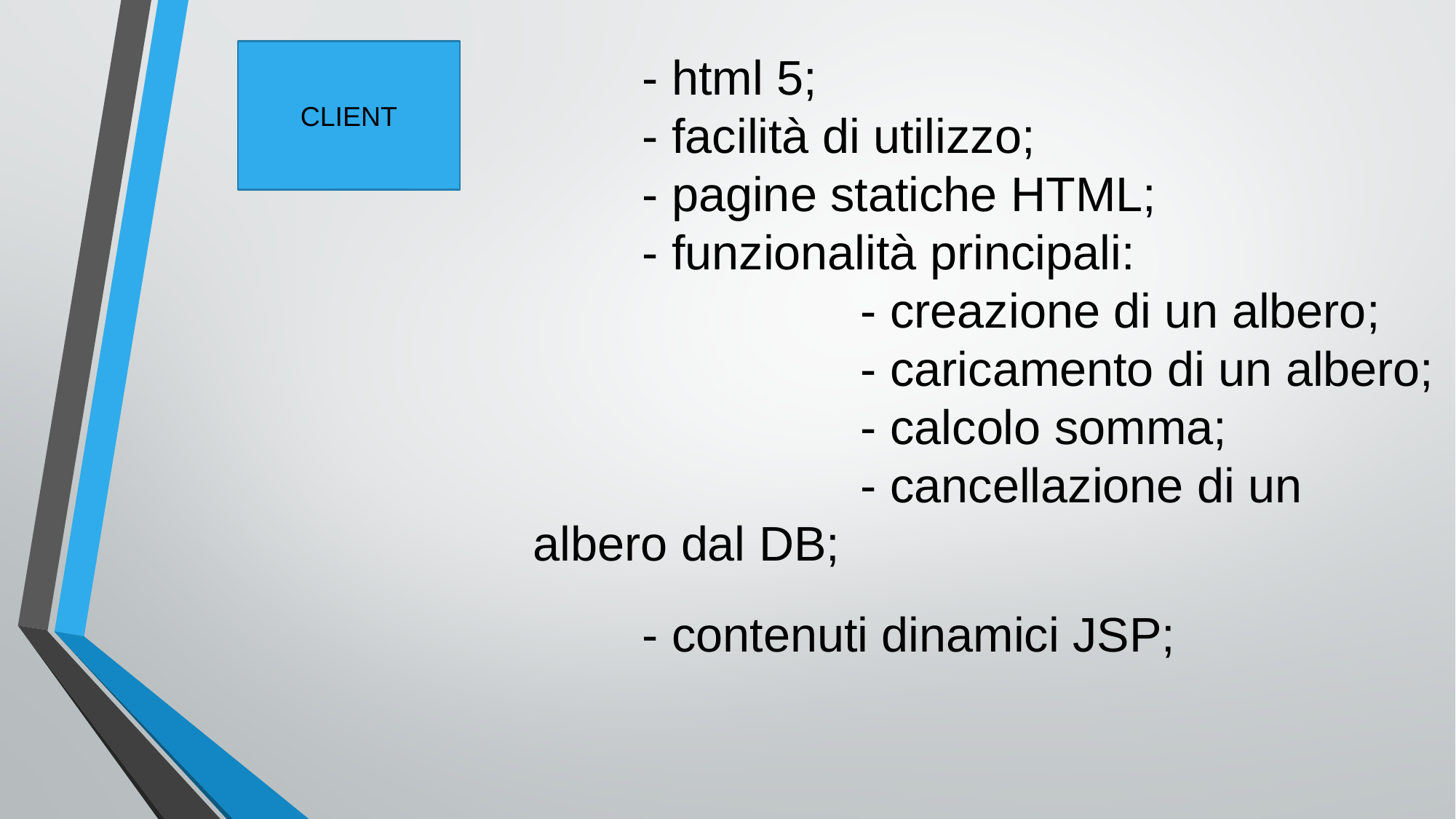

- html 5;
	- facilità di utilizzo;
	- pagine statiche HTML;
	- funzionalità principali:
			- creazione di un albero;
			- caricamento di un albero;
			- calcolo somma;
			- cancellazione di un albero dal DB;

	- contenuti dinamici JSP;

CLIENT